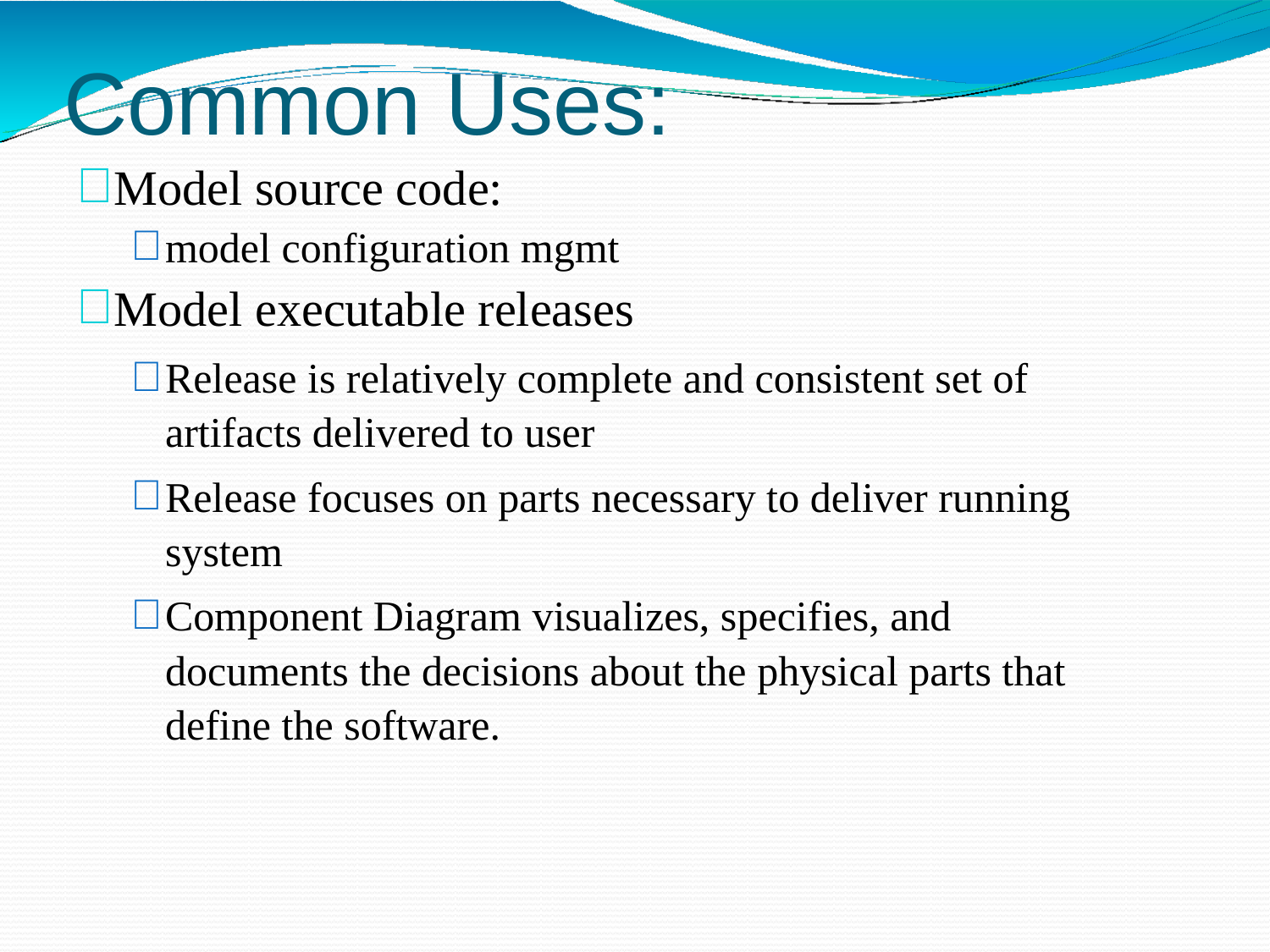

# Common Uses:
Model source code:
model configuration mgmt
Model executable releases
Release is relatively complete and consistent set of  artifacts delivered to user
Release focuses on parts necessary to deliver running  system
Component Diagram visualizes, specifies, and  documents the decisions about the physical parts that  define the software.